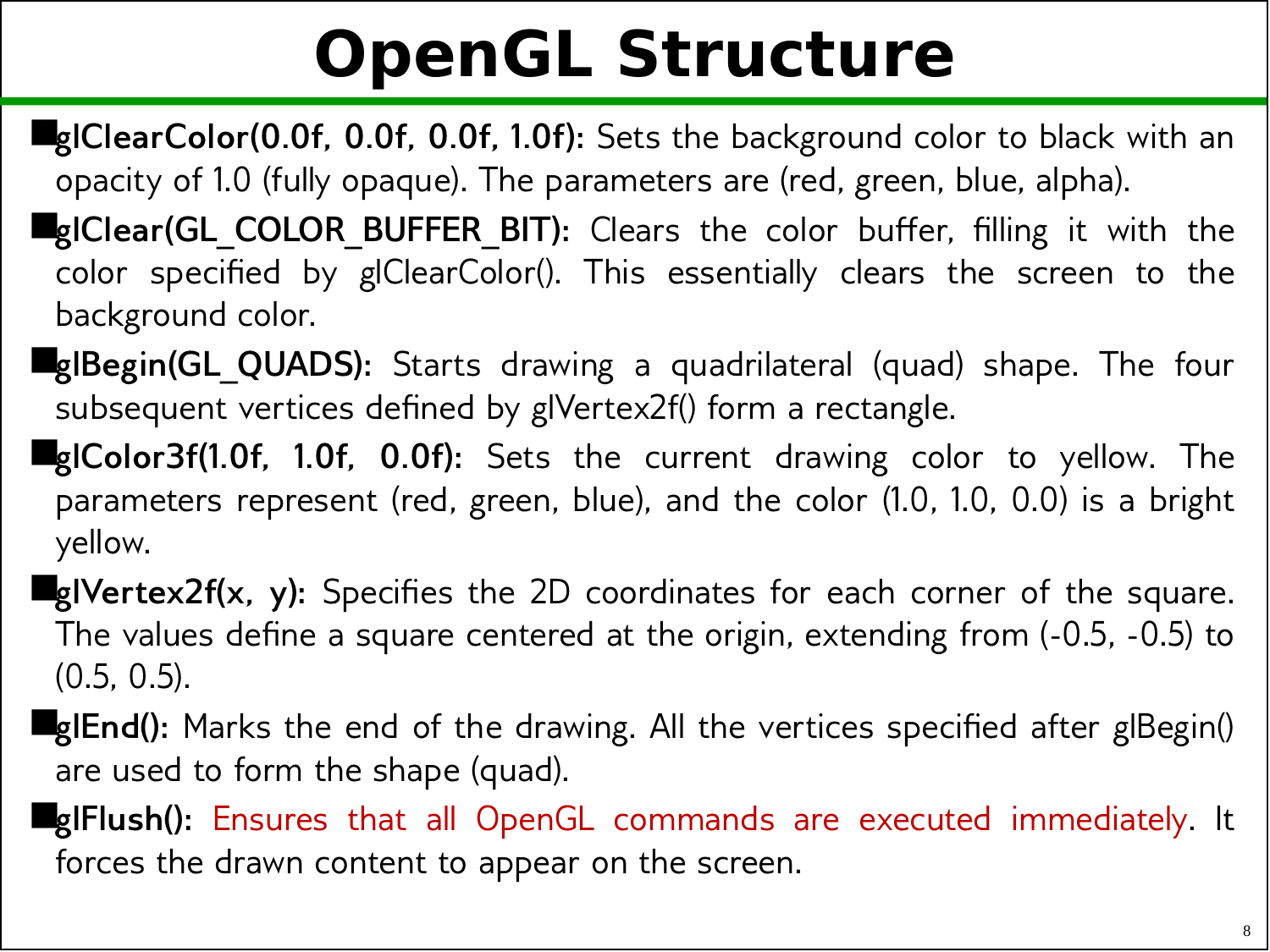

# OpenGL Structure
glClearColor(0.0f, 0.0f, 0.0f, 1.0f): Sets the background color to black with an opacity of 1.0 (fully opaque). The parameters are (red, green, blue, alpha).
glClear(GL_COLOR_BUFFER_BIT): Clears the color buffer, filling it with the color specified by glClearColor(). This essentially clears the screen to the background color.
glBegin(GL_QUADS): Starts drawing a quadrilateral (quad) shape. The four subsequent vertices defined by glVertex2f() form a rectangle.
glColor3f(1.0f, 1.0f, 0.0f): Sets the current drawing color to yellow. The parameters represent (red, green, blue), and the color (1.0, 1.0, 0.0) is a bright yellow.
glVertex2f(x, y): Specifies the 2D coordinates for each corner of the square. The values define a square centered at the origin, extending from (-0.5, -0.5) to (0.5, 0.5).
glEnd(): Marks the end of the drawing. All the vertices specified after glBegin() are used to form the shape (quad).
glFlush(): Ensures that all OpenGL commands are executed immediately. It forces the drawn content to appear on the screen.
8